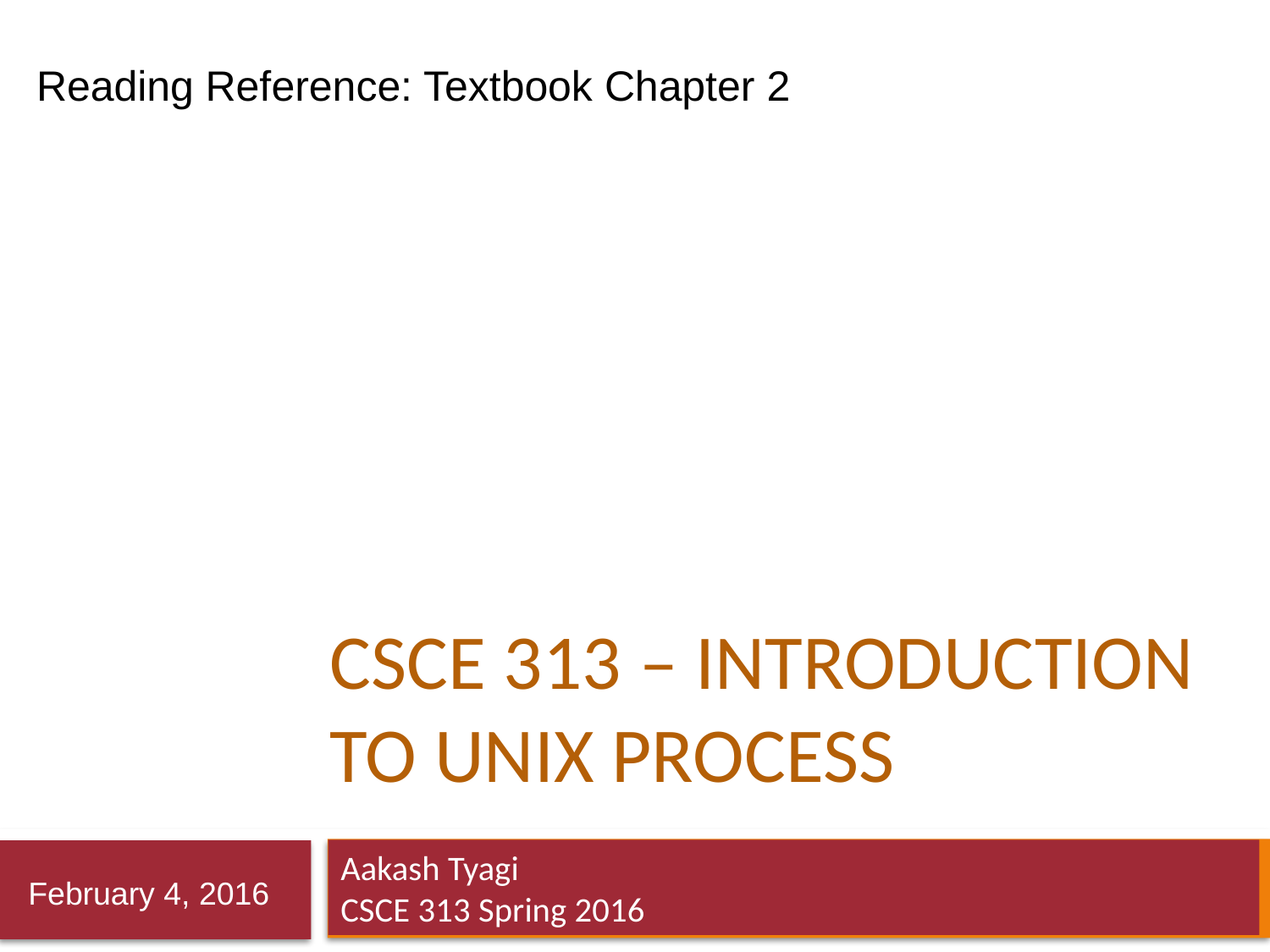

Reading Reference: Textbook Chapter 2
# CSCE 313 – Introduction to UNIx process
Aakash Tyagi
CSCE 313 Spring 2016
February 4, 2016